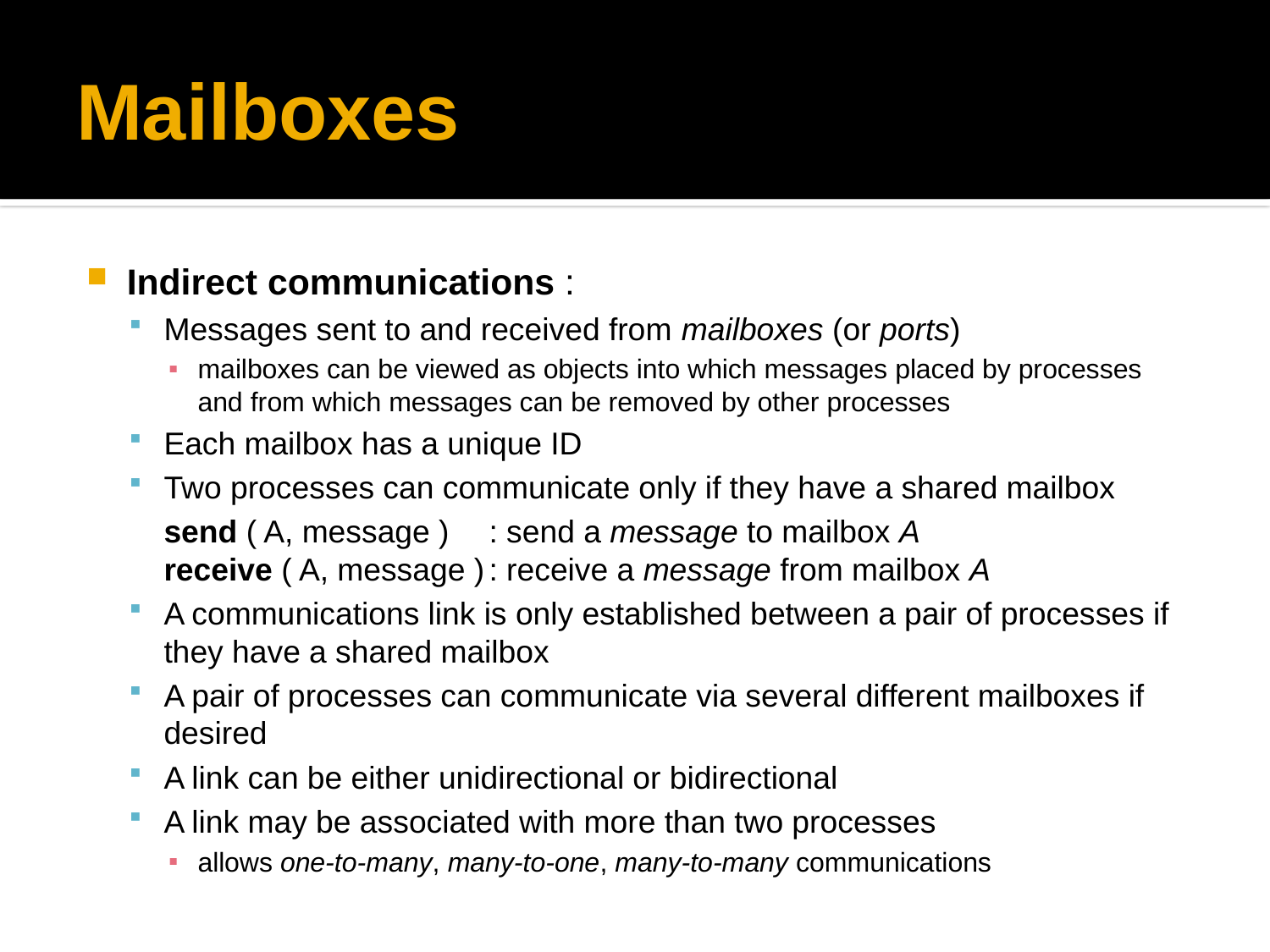

# Mailboxes
Indirect communications :
Messages sent to and received from mailboxes (or ports)
mailboxes can be viewed as objects into which messages placed by processes and from which messages can be removed by other processes
Each mailbox has a unique ID
Two processes can communicate only if they have a shared mailbox
		send ( A, message )	: send a message to mailbox A
	receive ( A, message )	: receive a message from mailbox A
A communications link is only established between a pair of processes if they have a shared mailbox
A pair of processes can communicate via several different mailboxes if desired
A link can be either unidirectional or bidirectional
A link may be associated with more than two processes
allows one-to-many, many-to-one, many-to-many communications